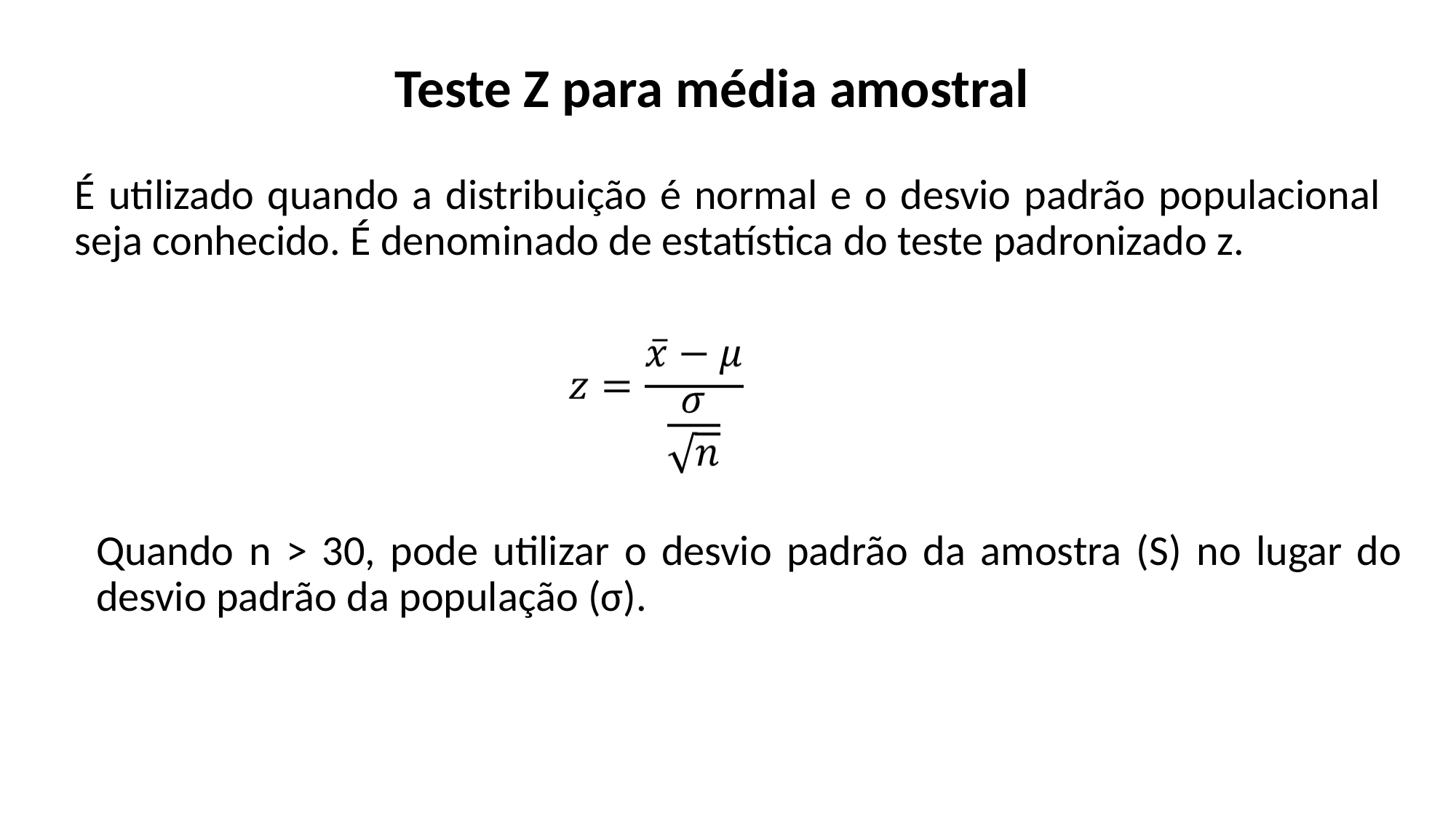

Teste Z para média amostral

É utilizado quando a distribuição é normal e o desvio padrão populacional seja conhecido. É denominado de estatística do teste padronizado z.

Quando n > 30, pode utilizar o desvio padrão da amostra (S) no lugar do desvio padrão da população (σ).